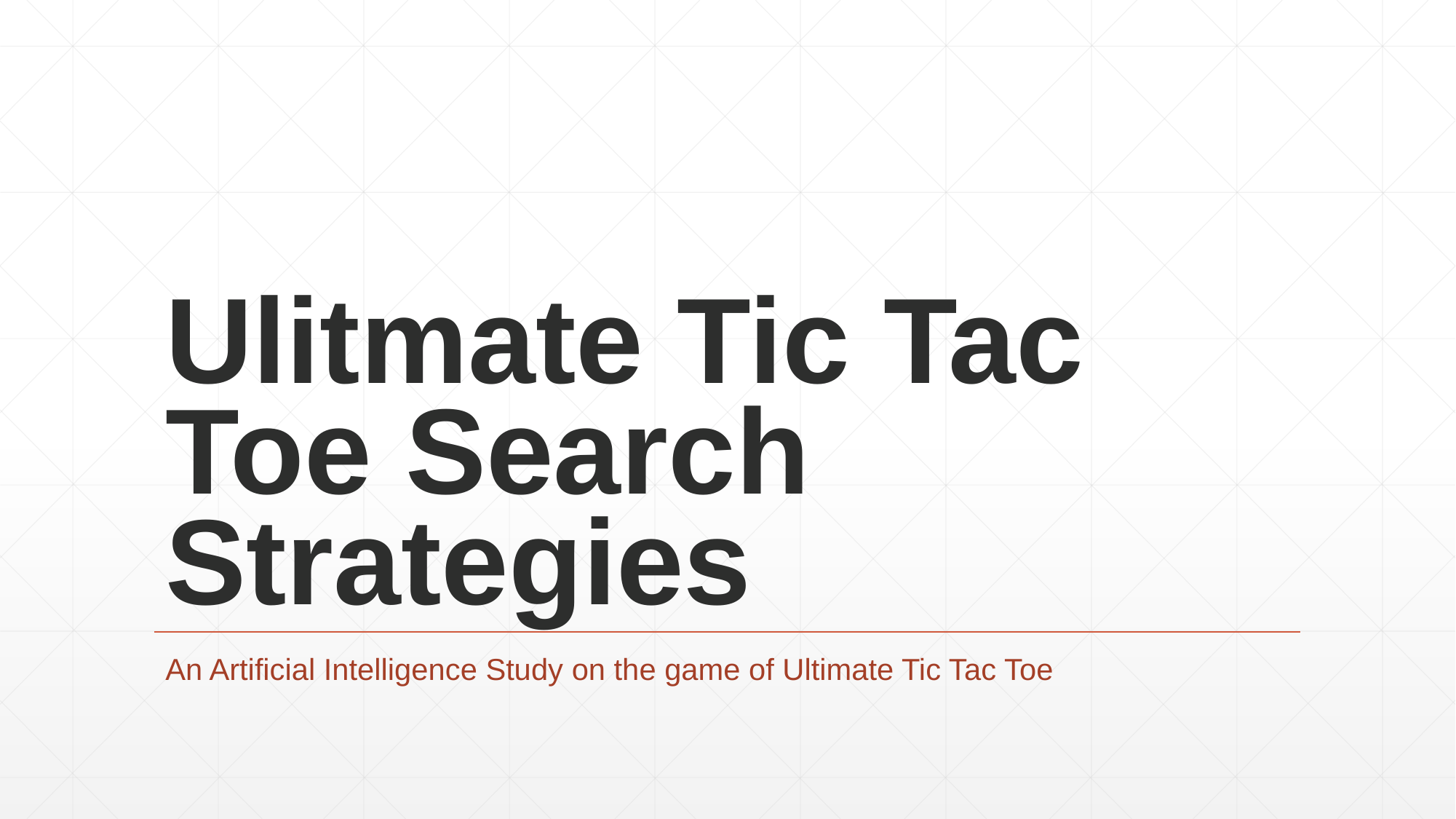

# Ulitmate Tic Tac Toe Search Strategies
An Artificial Intelligence Study on the game of Ultimate Tic Tac Toe